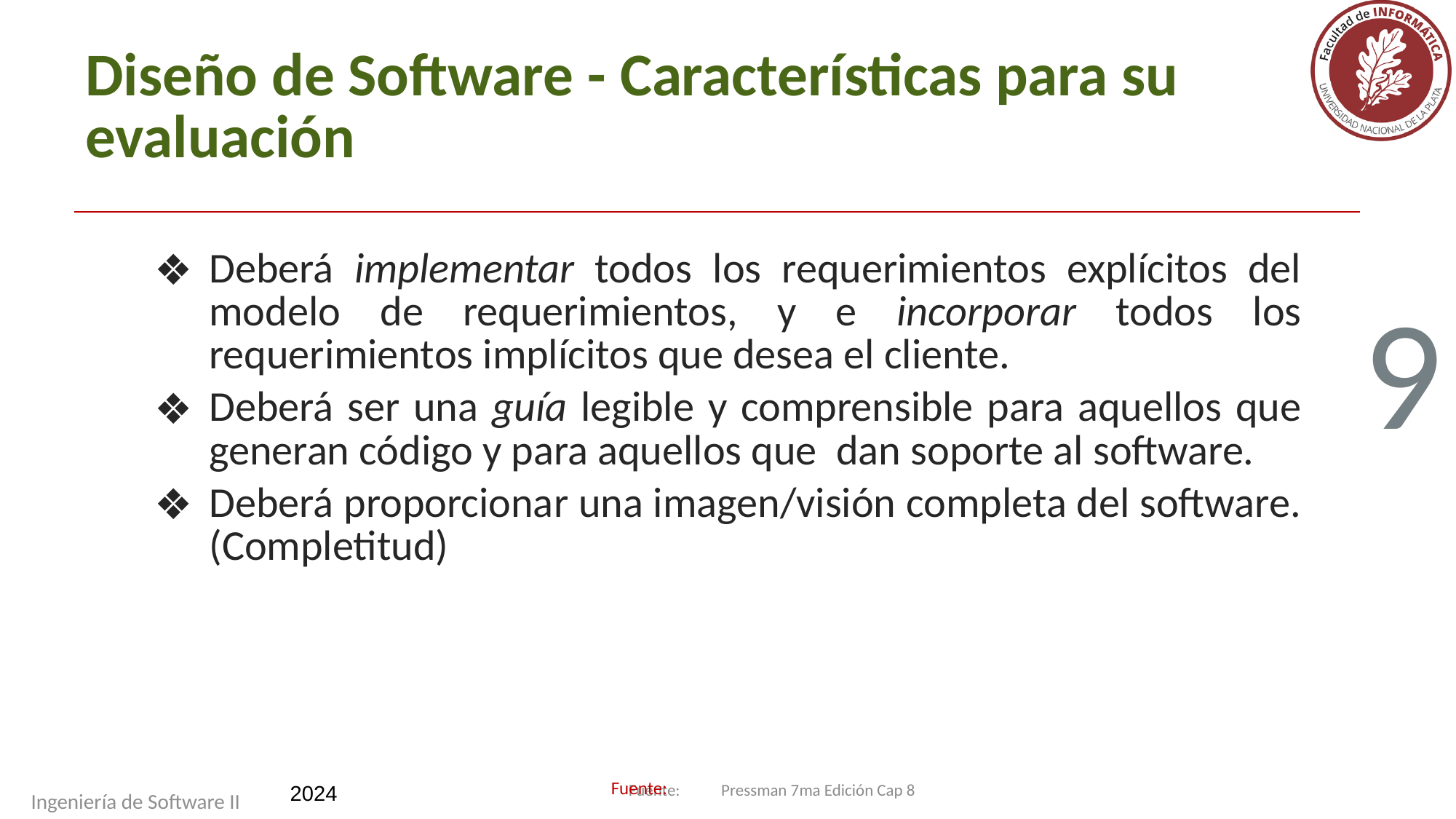

Diseño de Software - Características para su evaluación
Deberá implementar todos los requerimientos explícitos del modelo de requerimientos, y e incorporar todos los requerimientos implícitos que desea el cliente.
Deberá ser una guía legible y comprensible para aquellos que generan código y para aquellos que  dan soporte al software.
Deberá proporcionar una imagen/visión completa del software. (Completitud)
9
Pressman 7ma Edición Cap 8
Ingeniería de Software II